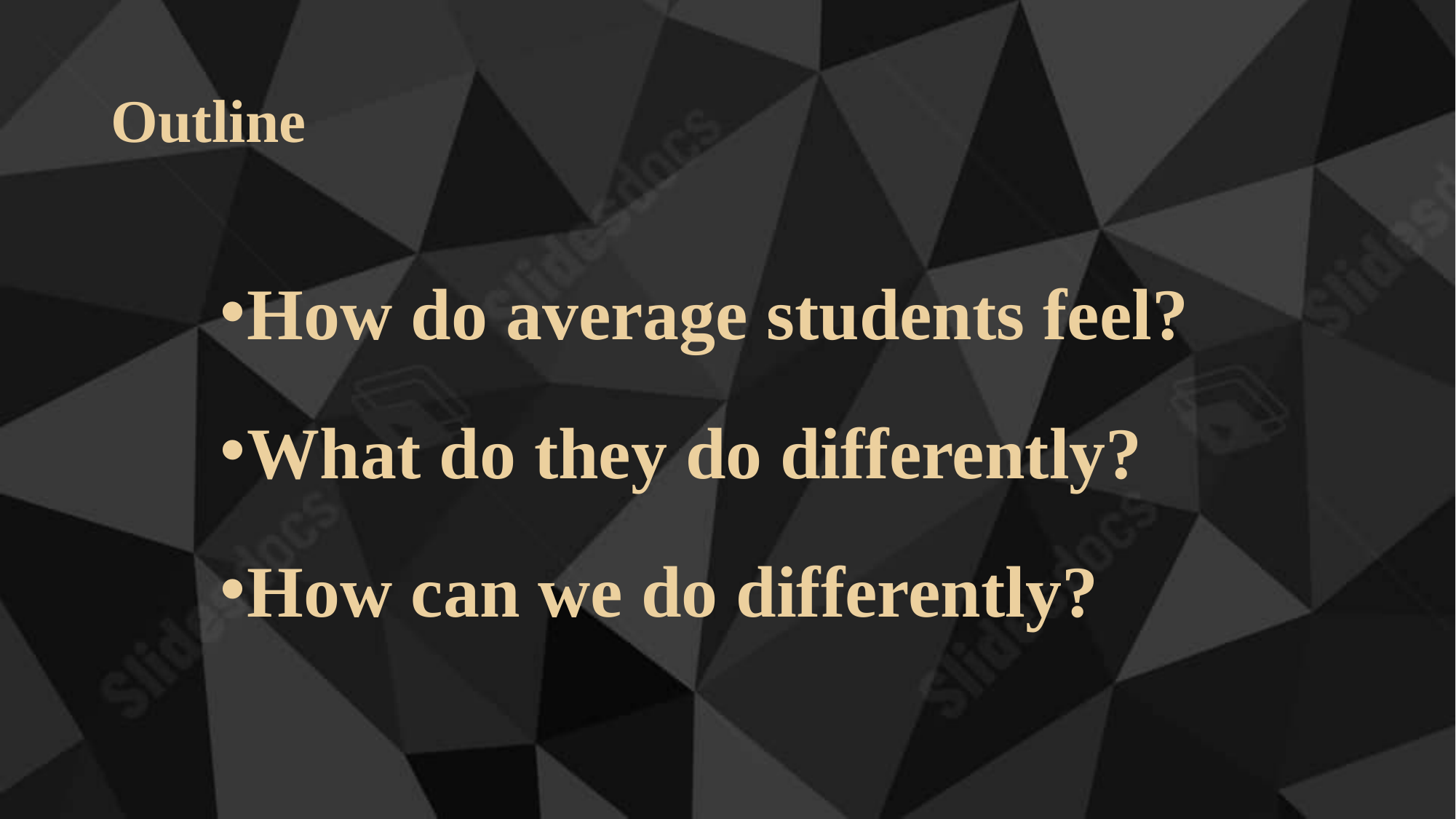

# Outline
How do average students feel?
What do they do differently?
How can we do differently?